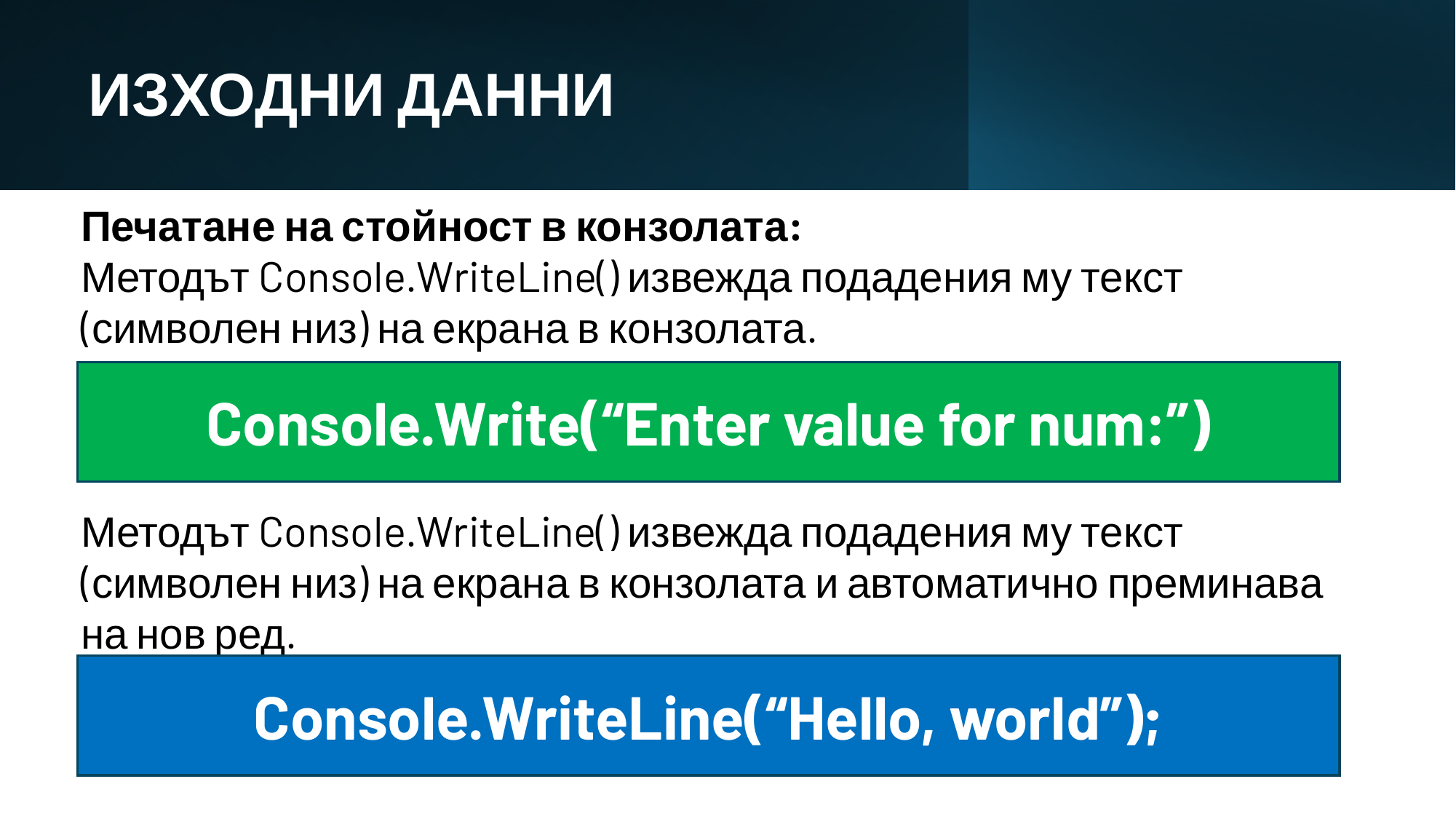

# ИЗХОДНИ ДАННИ
Печатане на стойност в конзолата:
Методът Console.WriteLine() извежда подадения му текст (символен низ) на екрана в конзолата.

Методът Console.WriteLine() извежда подадения му текст (символен низ) на екрана в конзолата и автоматично преминава на нов ред.

Console.Write(“Enter value for num:”)
Console.WriteLine(“Hello, world”);